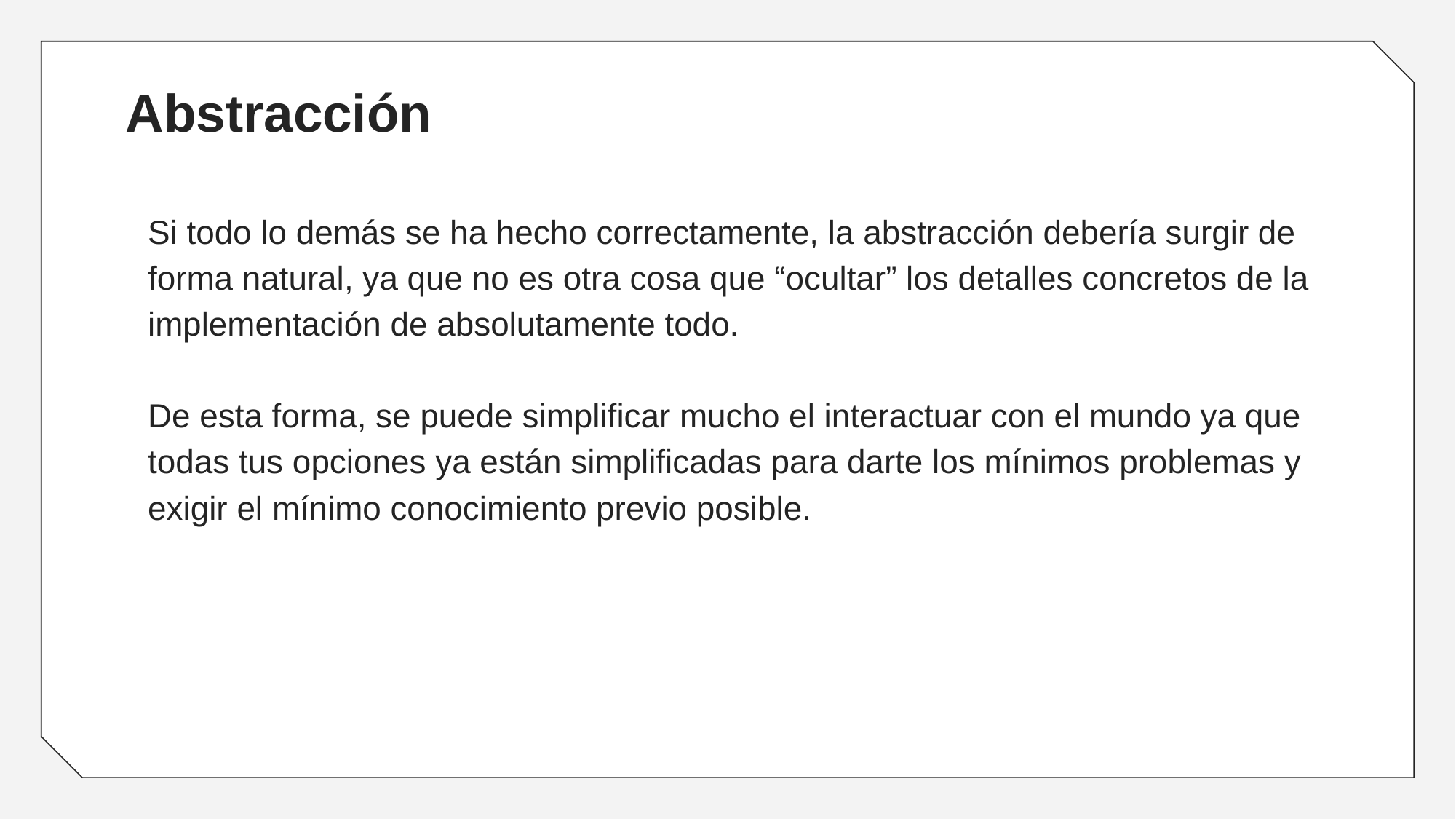

# Abstracción
Si todo lo demás se ha hecho correctamente, la abstracción debería surgir de forma natural, ya que no es otra cosa que “ocultar” los detalles concretos de la implementación de absolutamente todo.

De esta forma, se puede simplificar mucho el interactuar con el mundo ya que todas tus opciones ya están simplificadas para darte los mínimos problemas y exigir el mínimo conocimiento previo posible.